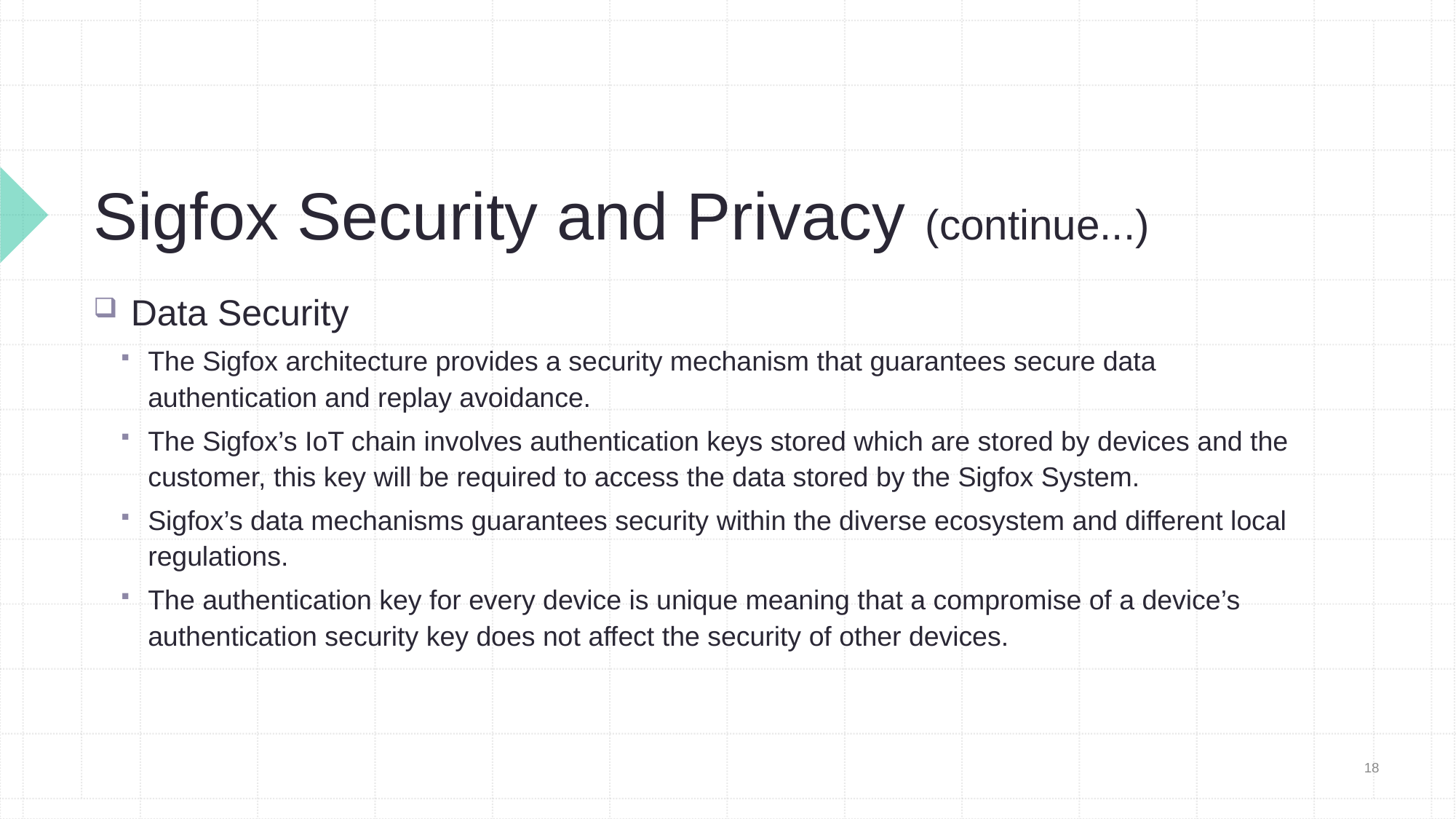

# Sigfox Security and Privacy (continue...)
 Data Security
The Sigfox architecture provides a security mechanism that guarantees secure data authentication and replay avoidance.
The Sigfox’s IoT chain involves authentication keys stored which are stored by devices and the customer, this key will be required to access the data stored by the Sigfox System.
Sigfox’s data mechanisms guarantees security within the diverse ecosystem and different local regulations.
The authentication key for every device is unique meaning that a compromise of a device’s authentication security key does not affect the security of other devices.
18